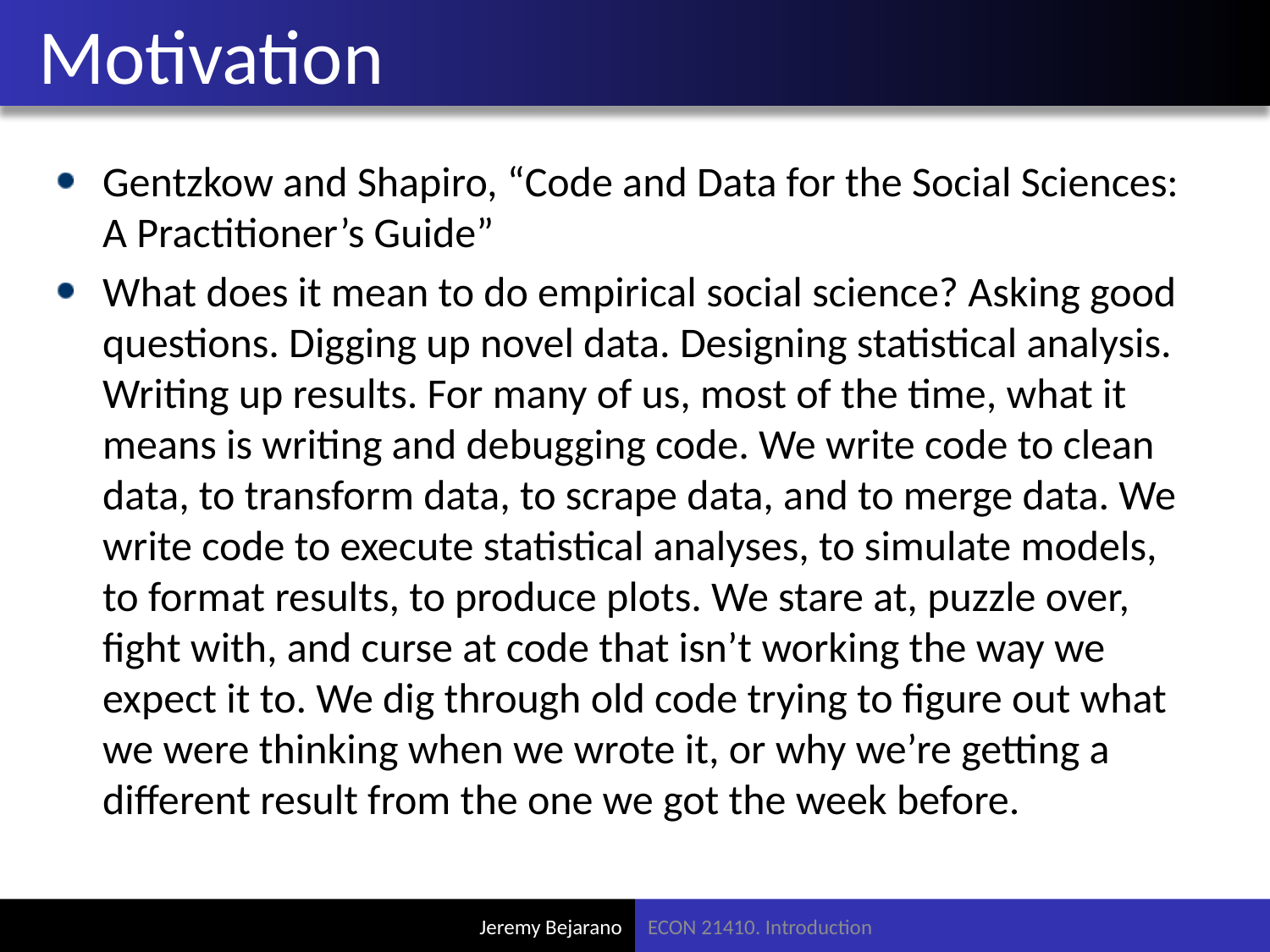

# Motivation
Gentzkow and Shapiro, “Code and Data for the Social Sciences: A Practitioner’s Guide”
What does it mean to do empirical social science? Asking good questions. Digging up novel data. Designing statistical analysis. Writing up results. For many of us, most of the time, what it means is writing and debugging code. We write code to clean data, to transform data, to scrape data, and to merge data. We write code to execute statistical analyses, to simulate models, to format results, to produce plots. We stare at, puzzle over, fight with, and curse at code that isn’t working the way we expect it to. We dig through old code trying to figure out what we were thinking when we wrote it, or why we’re getting a different result from the one we got the week before.
ECON 21410. Introduction